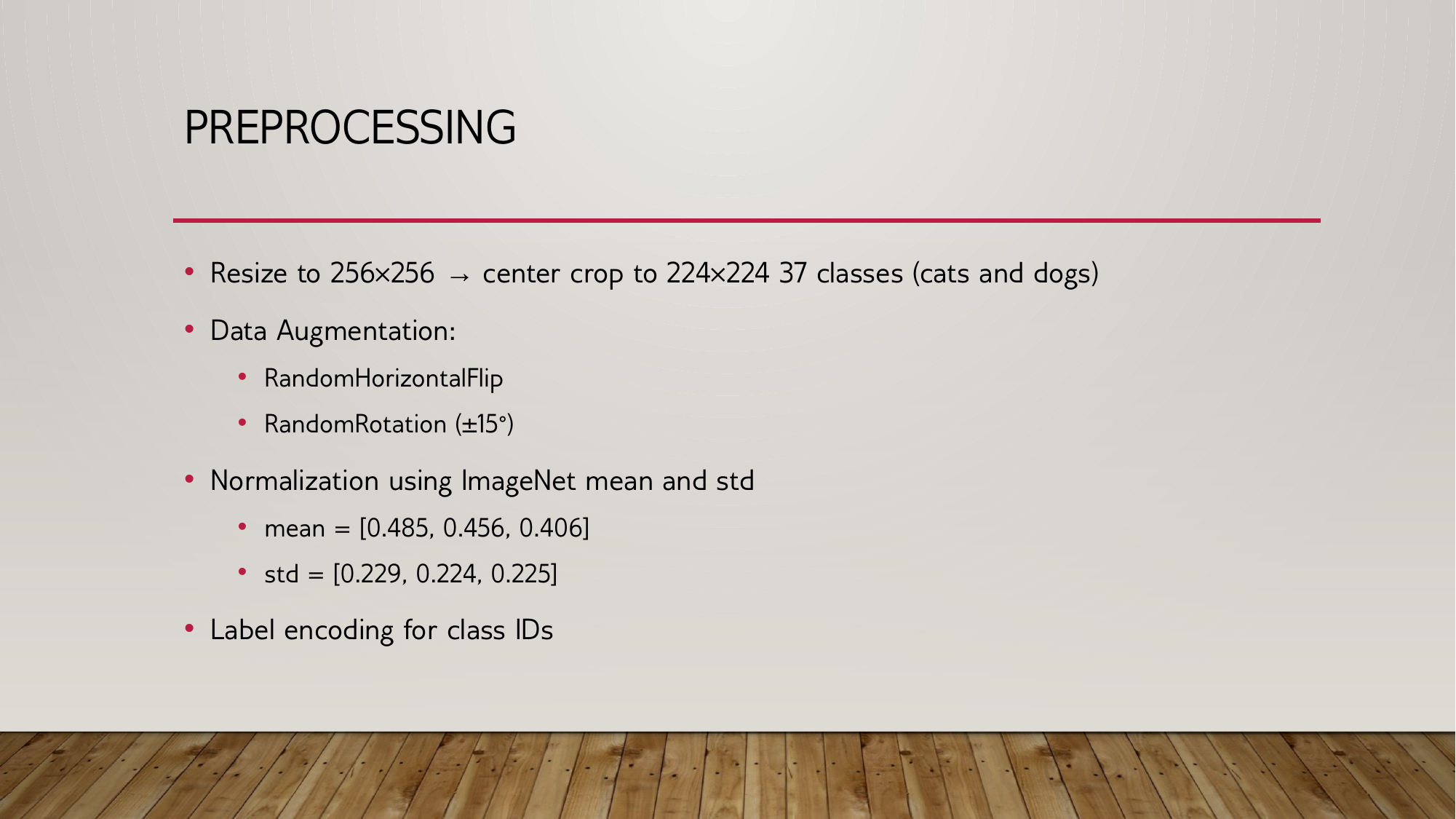

# Preprocessing
Resize to 256×256 → center crop to 224×224 37 classes (cats and dogs)
Data Augmentation:
RandomHorizontalFlip
RandomRotation (±15°)
Normalization using ImageNet mean and std
mean = [0.485, 0.456, 0.406]
std = [0.229, 0.224, 0.225]
Label encoding for class IDs